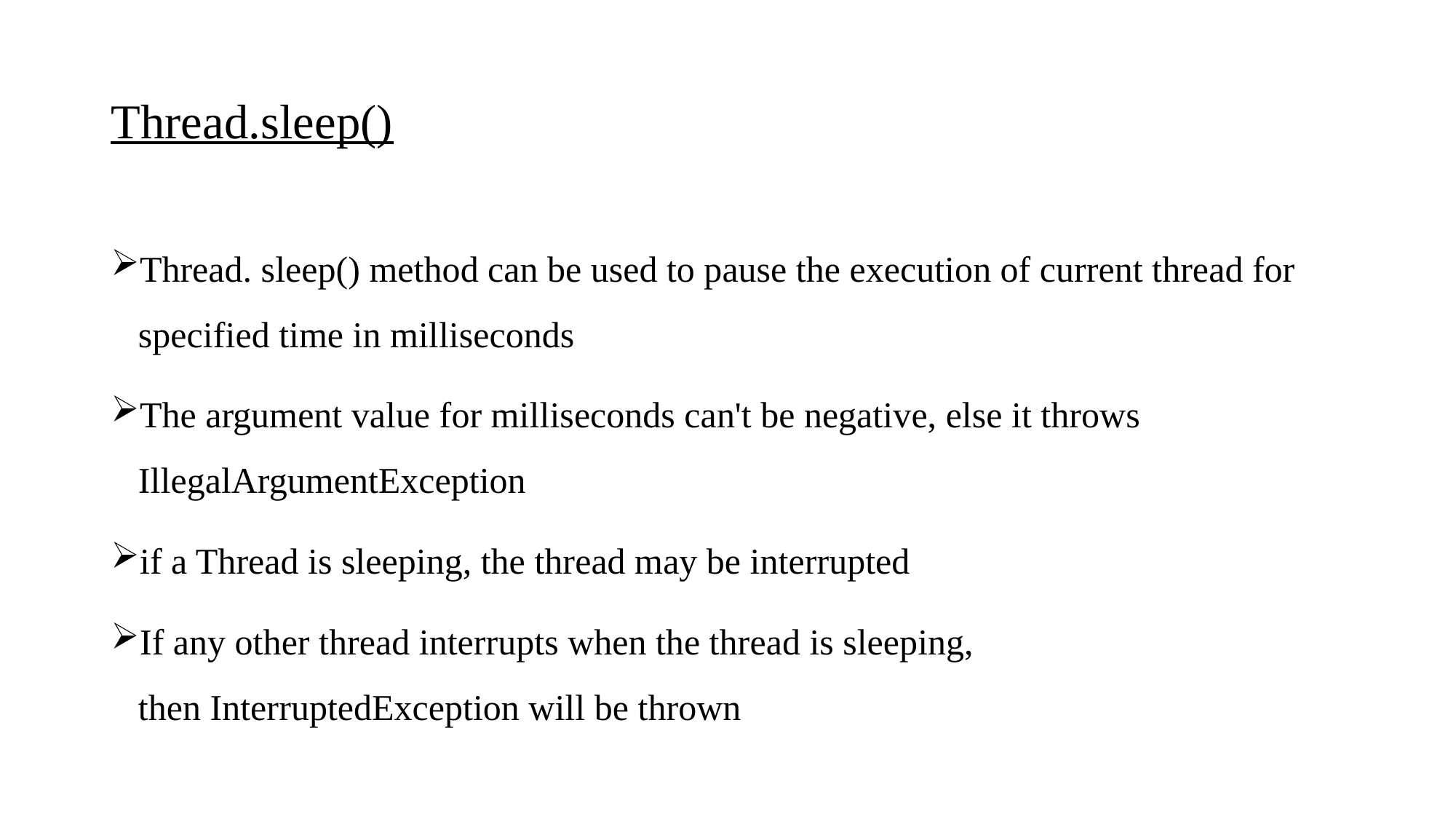

# Thread.sleep()
Thread. sleep() method can be used to pause the execution of current thread for specified time in milliseconds
The argument value for milliseconds can't be negative, else it throws IllegalArgumentException
if a Thread is sleeping, the thread may be interrupted
If any other thread interrupts when the thread is sleeping, then InterruptedException will be thrown